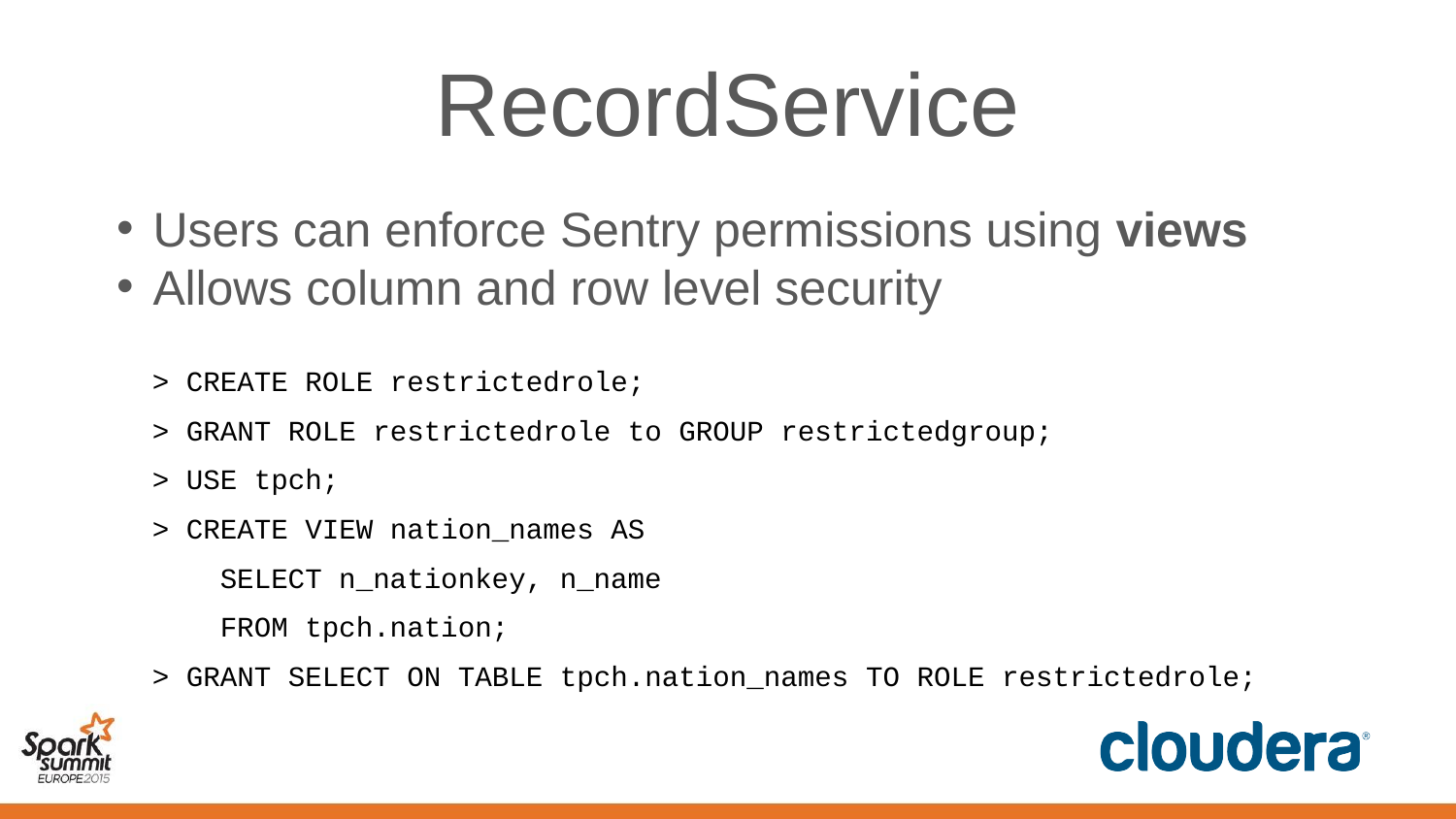

# RecordService
Users can enforce Sentry permissions using views
Allows column and row level security
> CREATE ROLE restrictedrole;
> GRANT ROLE restrictedrole to GROUP restrictedgroup;
> USE tpch;
> CREATE VIEW nation_names AS
    SELECT n_nationkey, n_name
    FROM tpch.nation;
> GRANT SELECT ON TABLE tpch.nation_names TO ROLE restrictedrole;